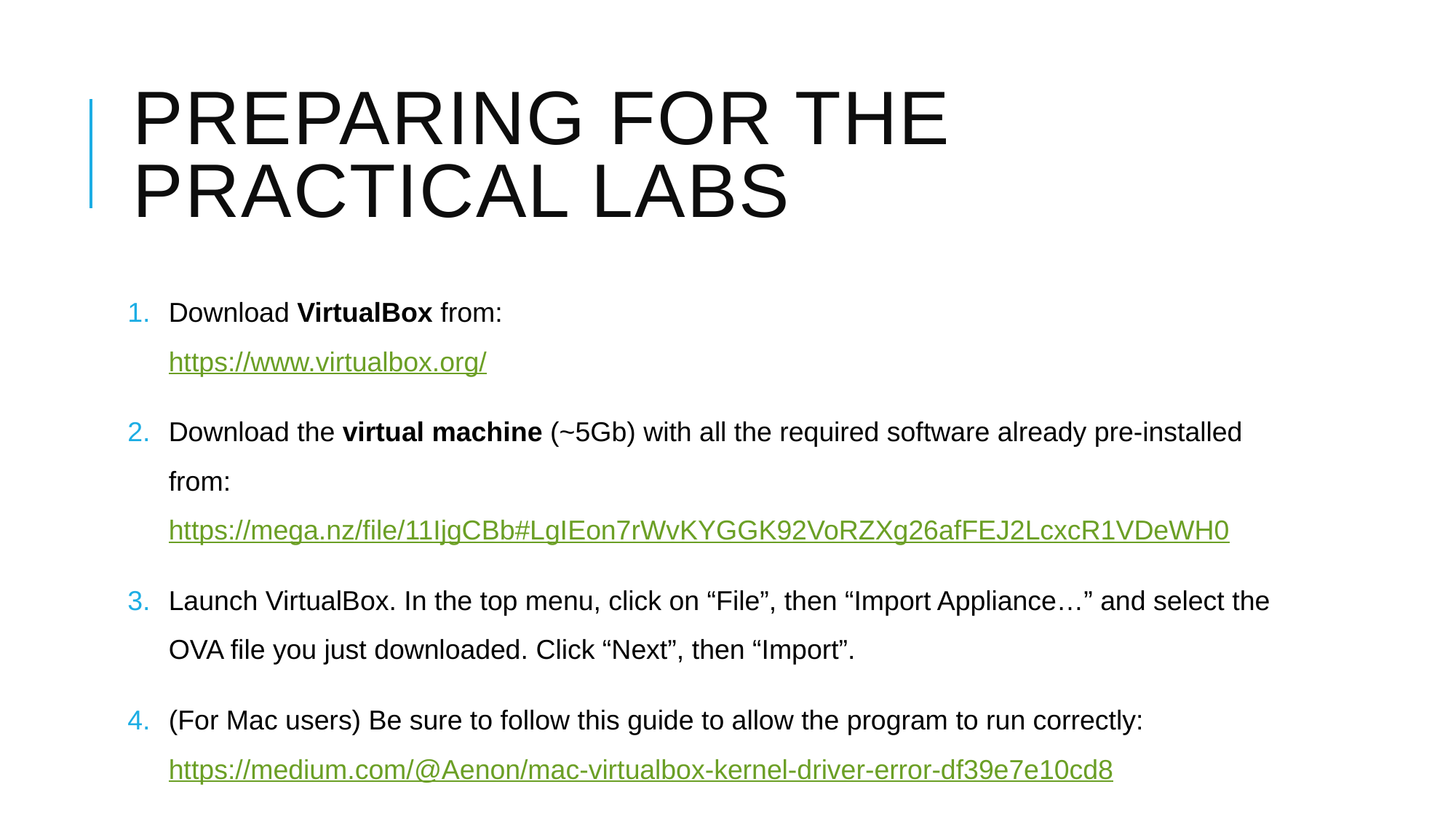

# Preparing for the practical labs
Download VirtualBox from:
https://www.virtualbox.org/
Download the virtual machine (~5Gb) with all the required software already pre-installed from: https://mega.nz/file/11IjgCBb#LgIEon7rWvKYGGK92VoRZXg26afFEJ2LcxcR1VDeWH0
Launch VirtualBox. In the top menu, click on “File”, then “Import Appliance…” and select the OVA file you just downloaded. Click “Next”, then “Import”.
(For Mac users) Be sure to follow this guide to allow the program to run correctly:
https://medium.com/@Aenon/mac-virtualbox-kernel-driver-error-df39e7e10cd8